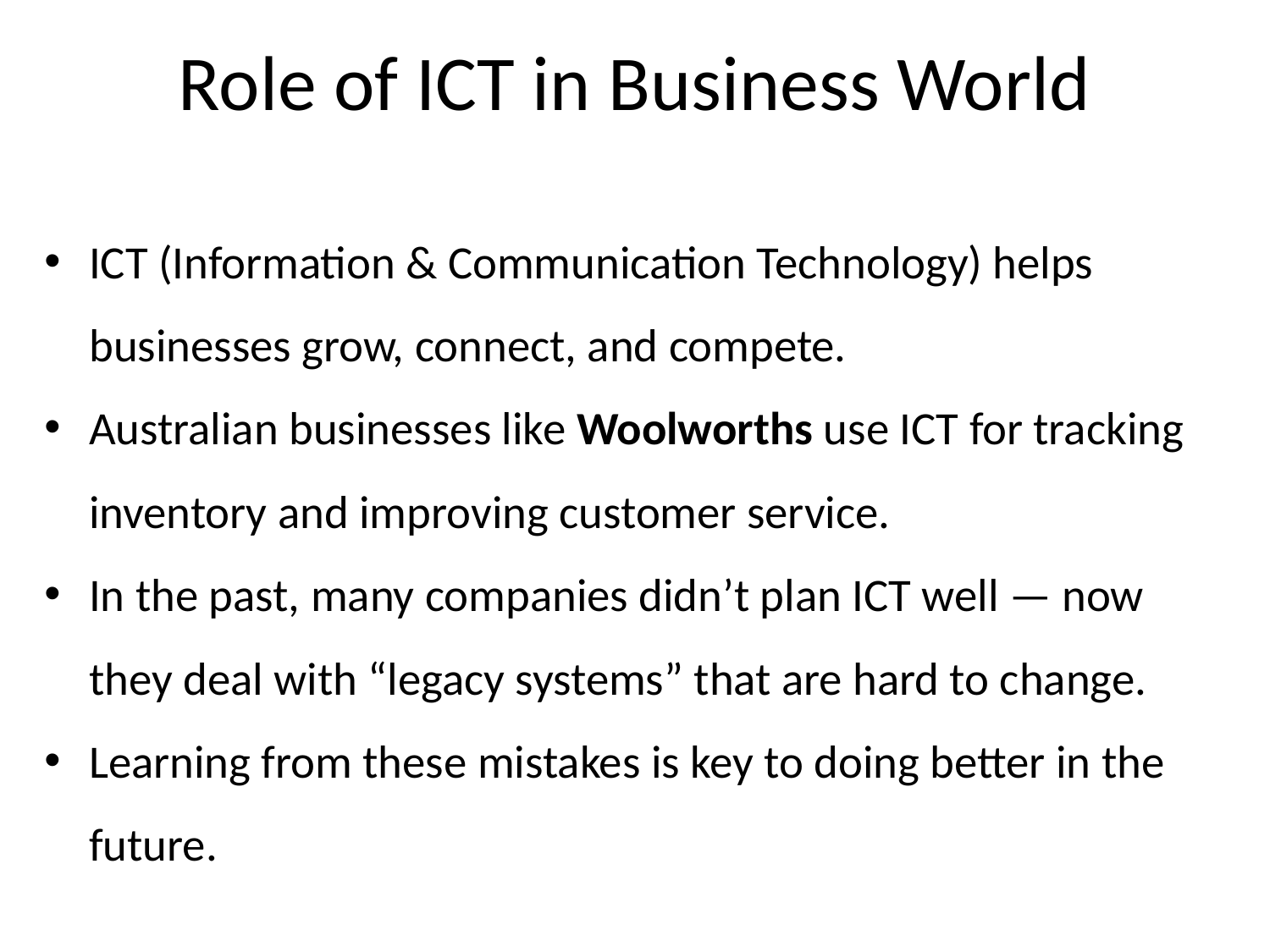

# Role of ICT in Business World
ICT (Information & Communication Technology) helps businesses grow, connect, and compete.
Australian businesses like Woolworths use ICT for tracking inventory and improving customer service.
In the past, many companies didn’t plan ICT well — now they deal with “legacy systems” that are hard to change.
Learning from these mistakes is key to doing better in the future.